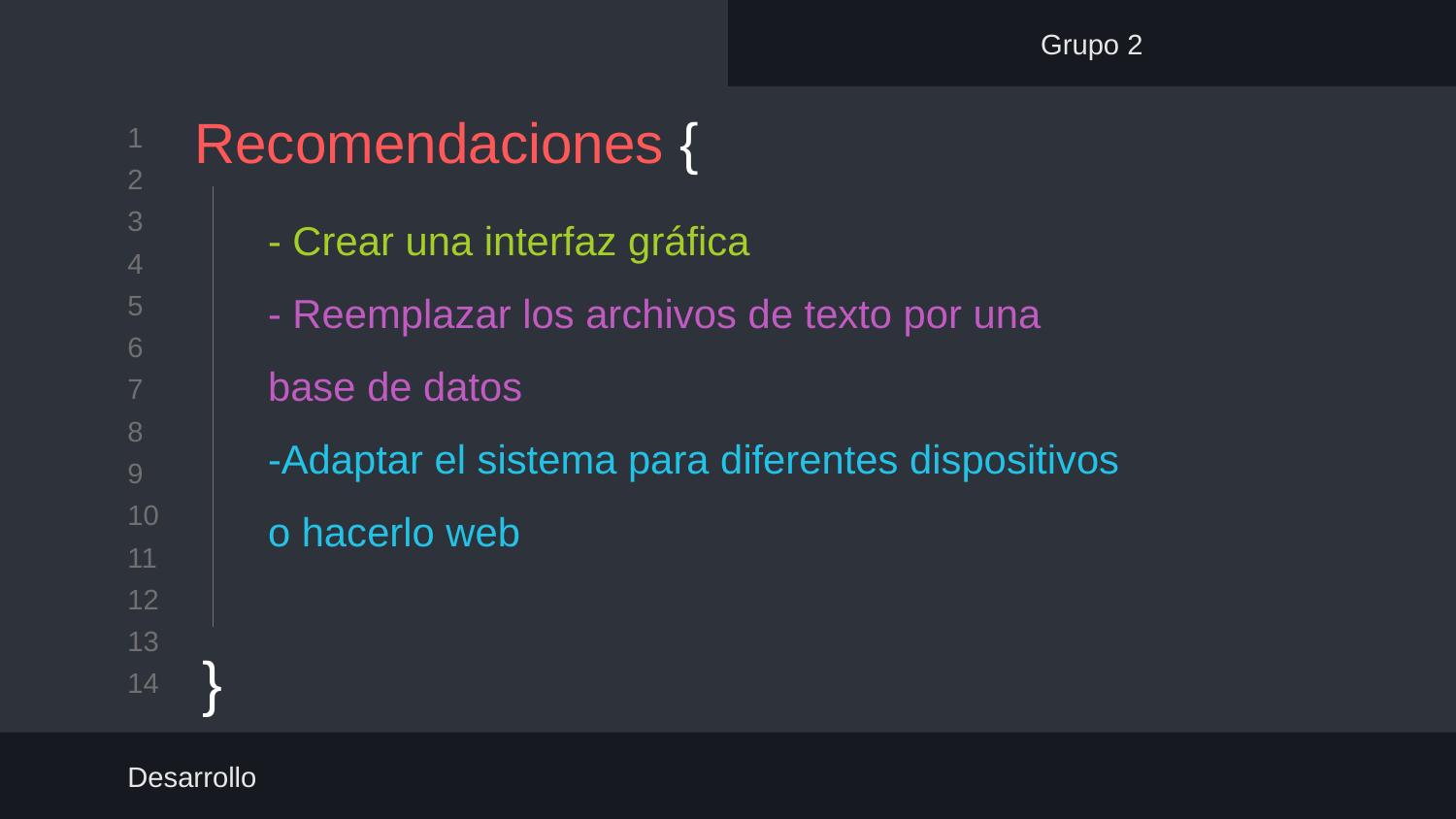

Grupo 2
# Recomendaciones {
}
- Crear una interfaz gráfica
- Reemplazar los archivos de texto por una base de datos
-Adaptar el sistema para diferentes dispositivos o hacerlo web

Desarrollo